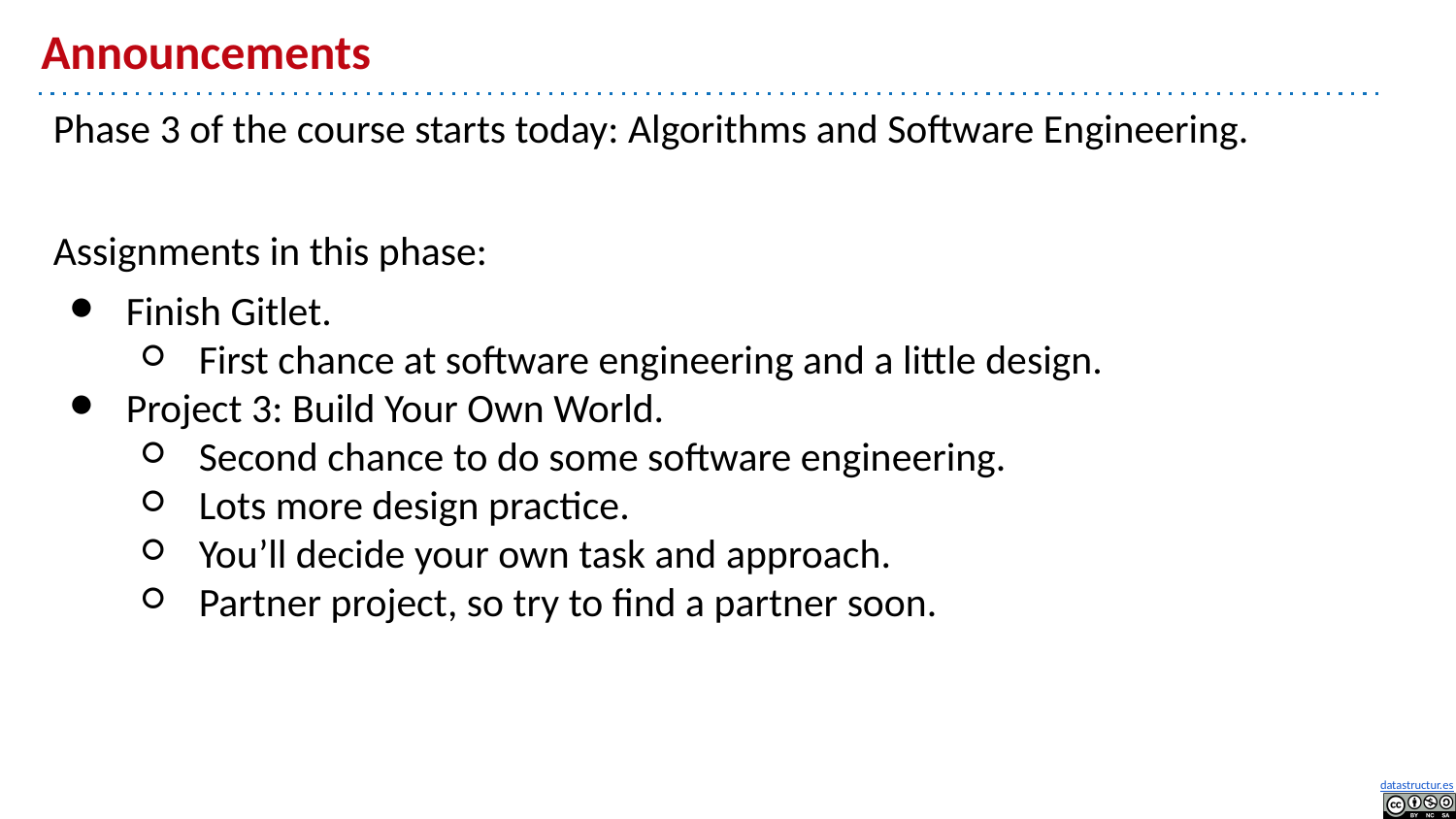

# Announcements
Phase 3 of the course starts today: Algorithms and Software Engineering.

Assignments in this phase:
Finish Gitlet.
First chance at software engineering and a little design.
Project 3: Build Your Own World.
Second chance to do some software engineering.
Lots more design practice.
You’ll decide your own task and approach.
Partner project, so try to find a partner soon.